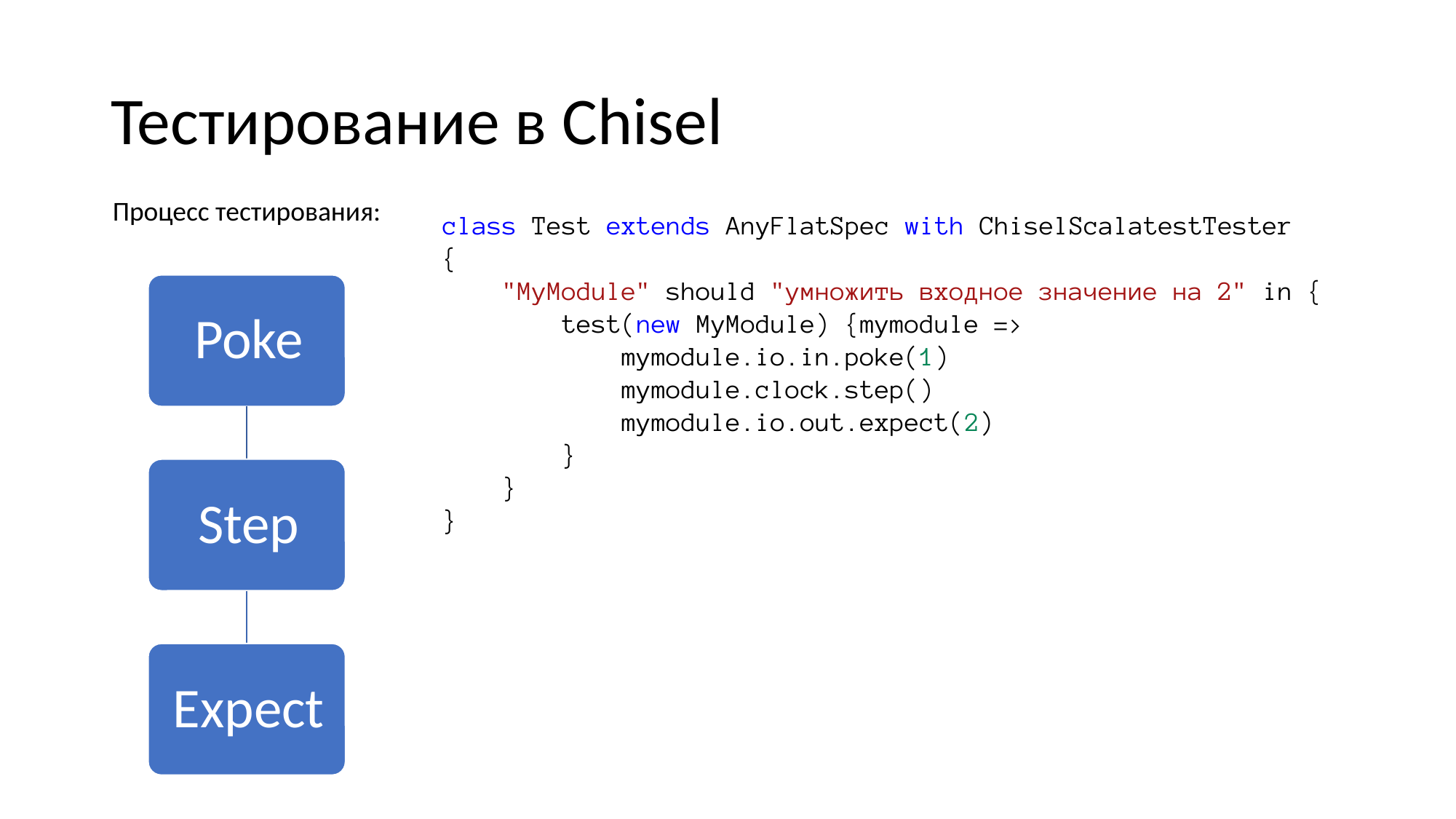

# Тестирование в Chisel
Процесс тестирования:
class Test extends AnyFlatSpec with ChiselScalatestTester
{
    "MyModule" should "умножить входное значение на 2" in {
        test(new MyModule) {mymodule =>
            mymodule.io.in.poke(1)
            mymodule.clock.step()
            mymodule.io.out.expect(2)
        }
    }
}
Poke
Step
Expect